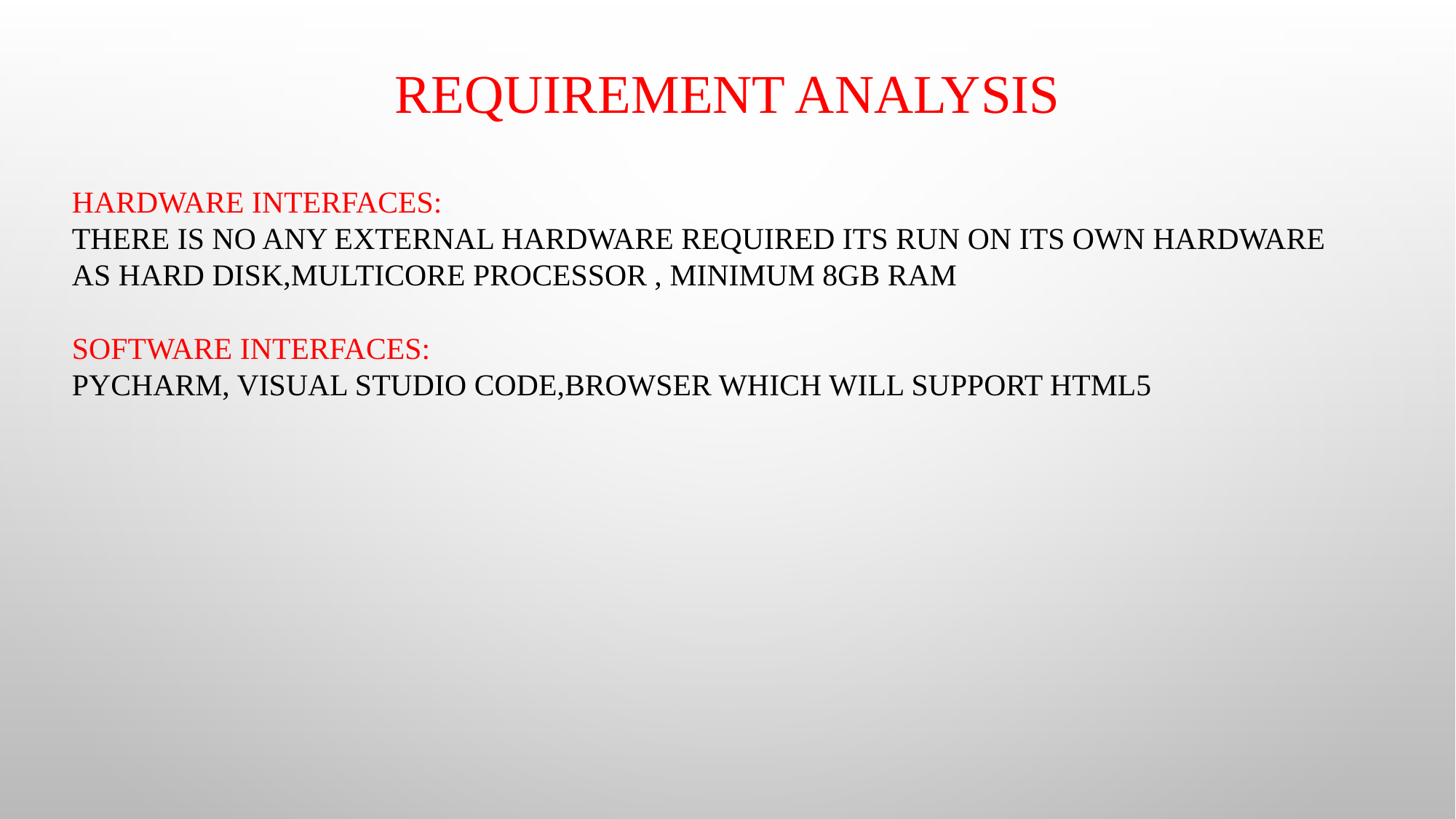

# REQUIREMENT ANALYSIS

HARDWARE INTERFACES:
THERE IS NO ANY EXTERNAL HARDWARE REQUIRED ITS RUN ON ITS OWN HARDWARE AS HARD DISK,MULTICORE PROCESSOR , MINIMUM 8GB RAM

SOFTWARE INTERFACES:
PYCHARM, VISUAL STUDIO CODE,BROWSER WHICH WILL SUPPORT HTML5